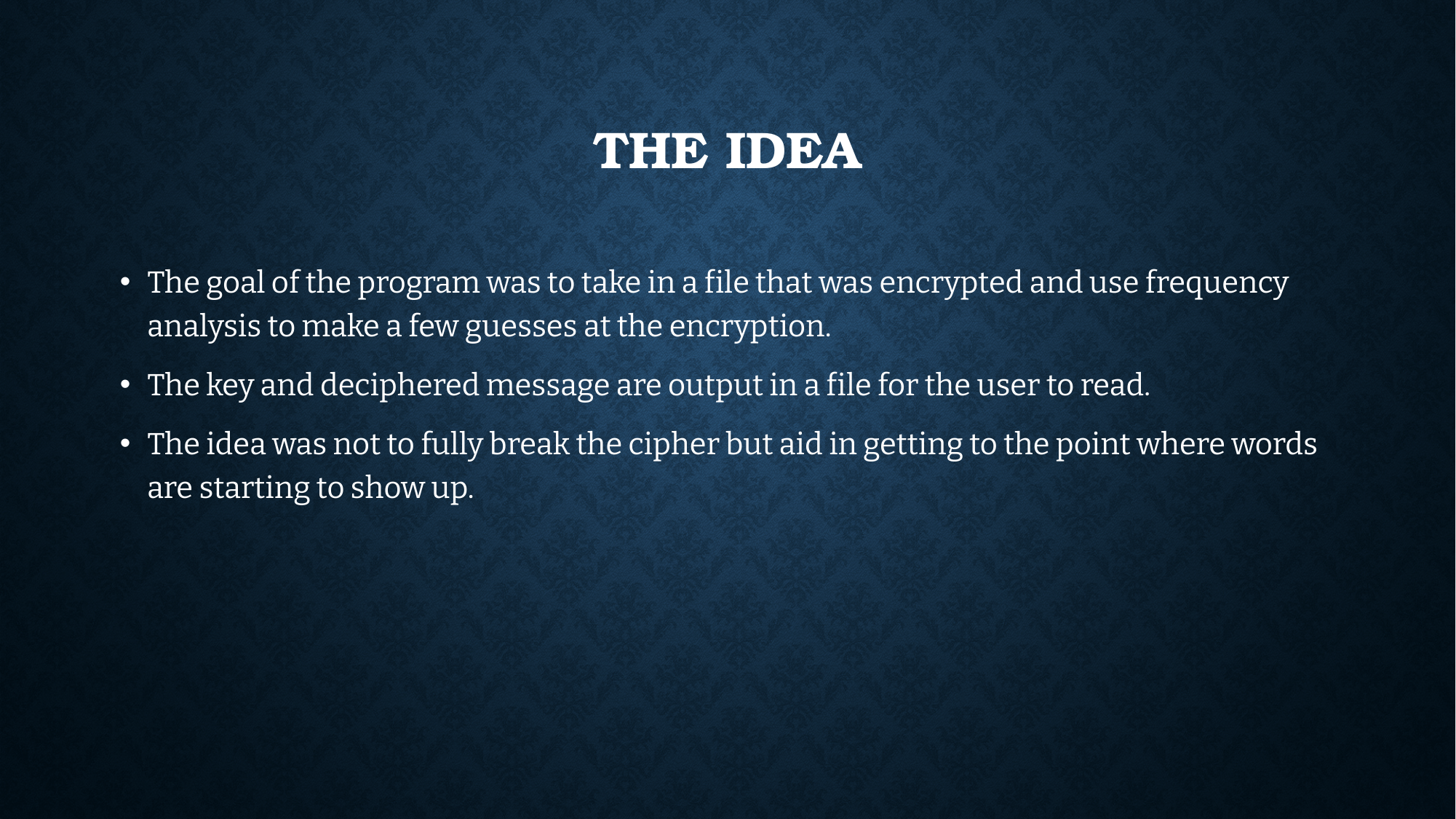

# The idea
The goal of the program was to take in a file that was encrypted and use frequency analysis to make a few guesses at the encryption.
The key and deciphered message are output in a file for the user to read.
The idea was not to fully break the cipher but aid in getting to the point where words are starting to show up.